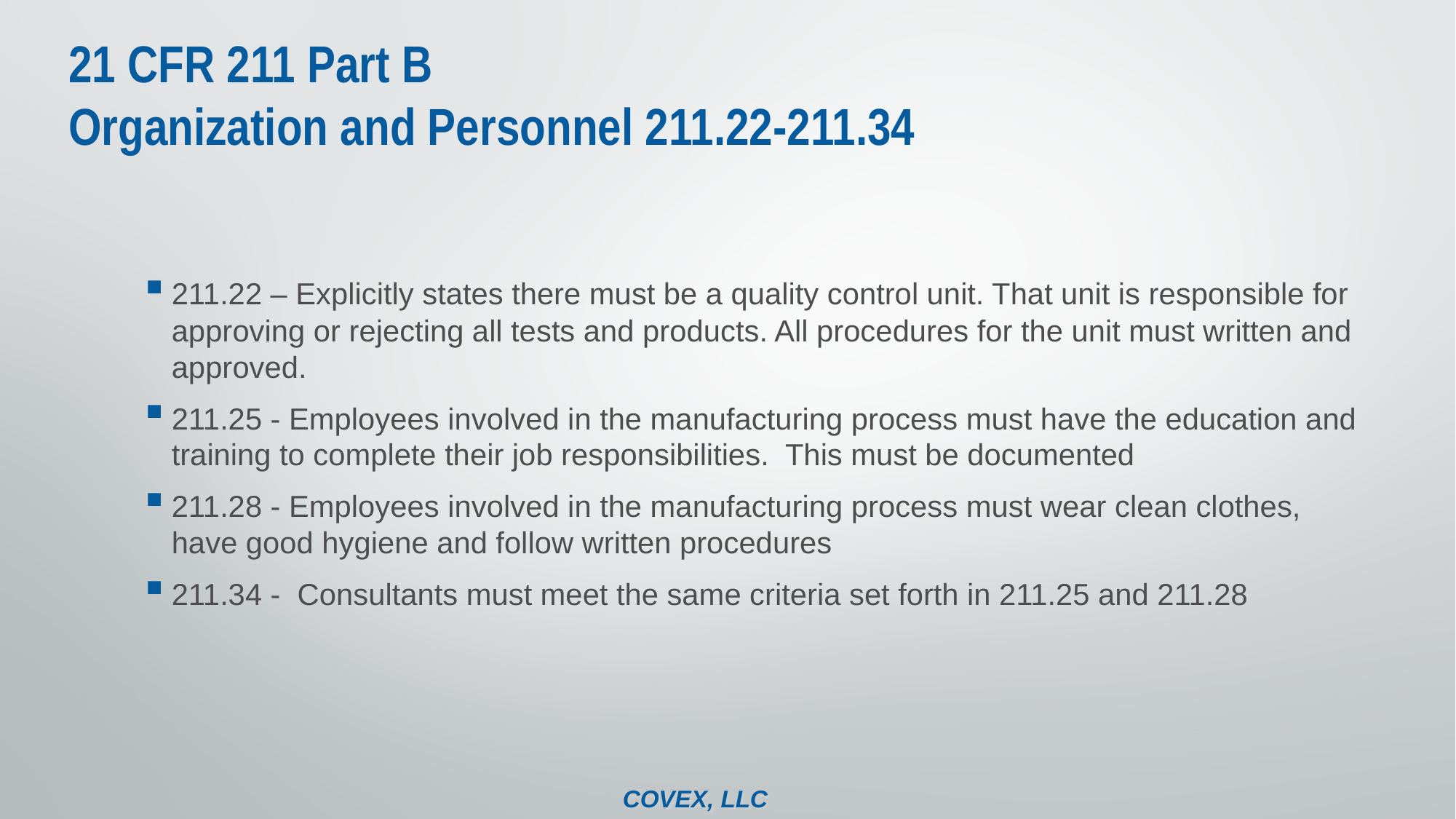

# 21 CFR 211 Part B Organization and Personnel 211.22-211.34
211.22 – Explicitly states there must be a quality control unit. That unit is responsible for approving or rejecting all tests and products. All procedures for the unit must written and approved.
211.25 - Employees involved in the manufacturing process must have the education and training to complete their job responsibilities.  This must be documented
211.28 - Employees involved in the manufacturing process must wear clean clothes, have good hygiene and follow written procedures
211.34 -  Consultants must meet the same criteria set forth in 211.25 and 211.28